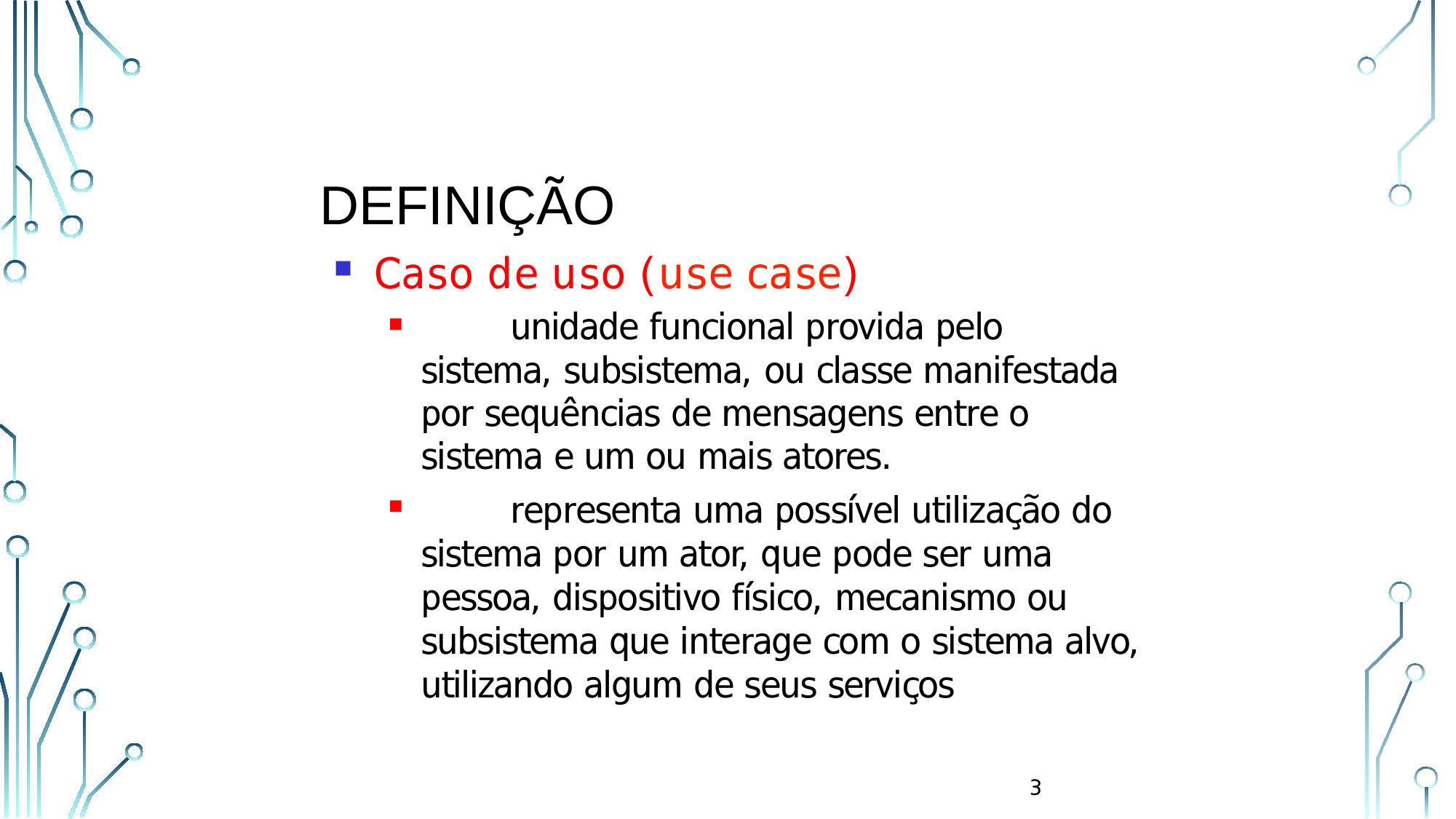

# Definição
Caso de uso (use case)
	unidade funcional provida pelo sistema, subsistema, ou classe manifestada por sequências de mensagens entre o sistema e um ou mais atores.
	representa uma possível utilização do sistema por um ator, que pode ser uma pessoa, dispositivo físico, mecanismo ou subsistema que interage com o sistema alvo, utilizando algum de seus serviços
3